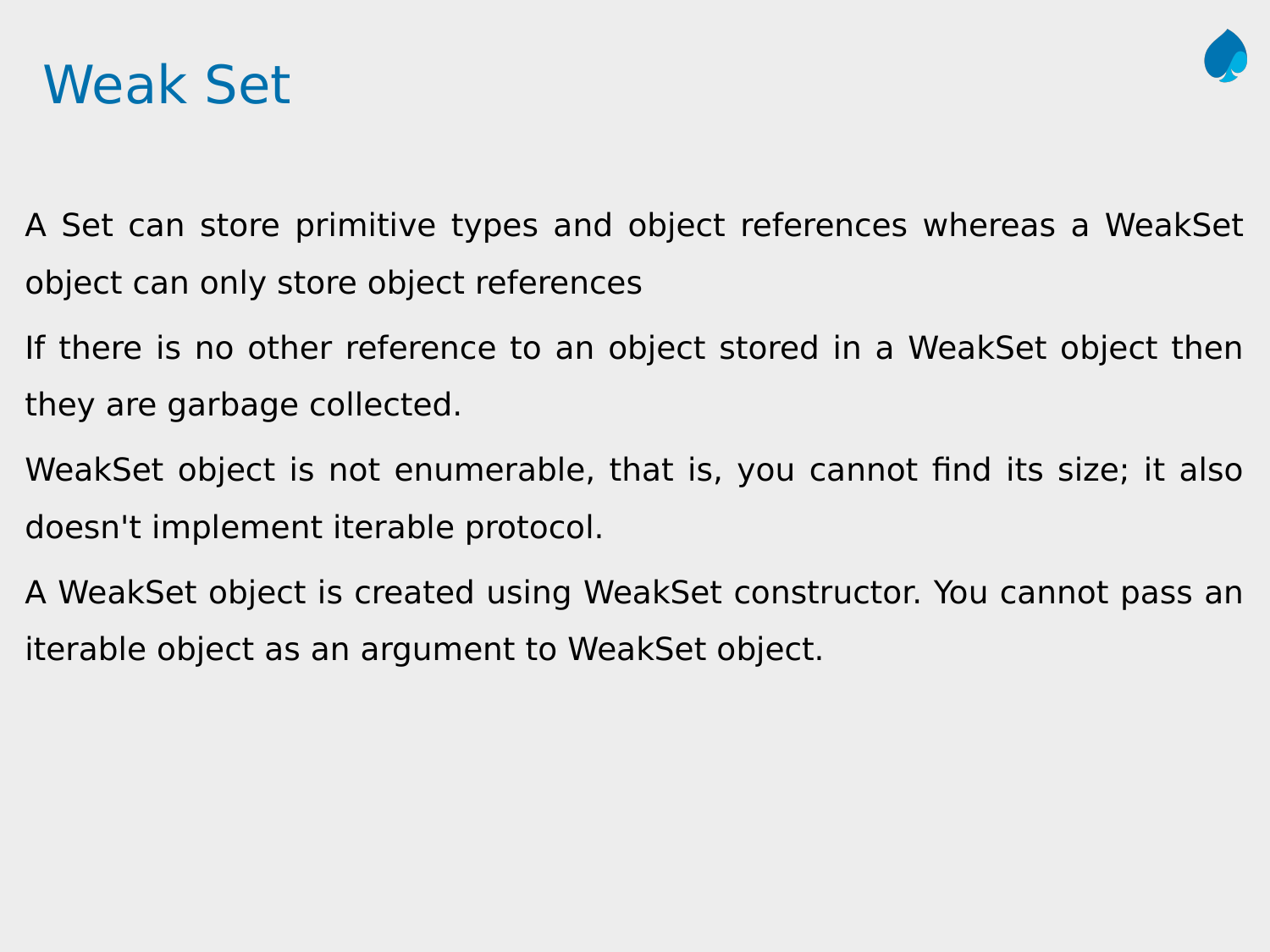

# Weak Set
A Set can store primitive types and object references whereas a WeakSet object can only store object references
If there is no other reference to an object stored in a WeakSet object then they are garbage collected.
WeakSet object is not enumerable, that is, you cannot find its size; it also doesn't implement iterable protocol.
A WeakSet object is created using WeakSet constructor. You cannot pass an iterable object as an argument to WeakSet object.